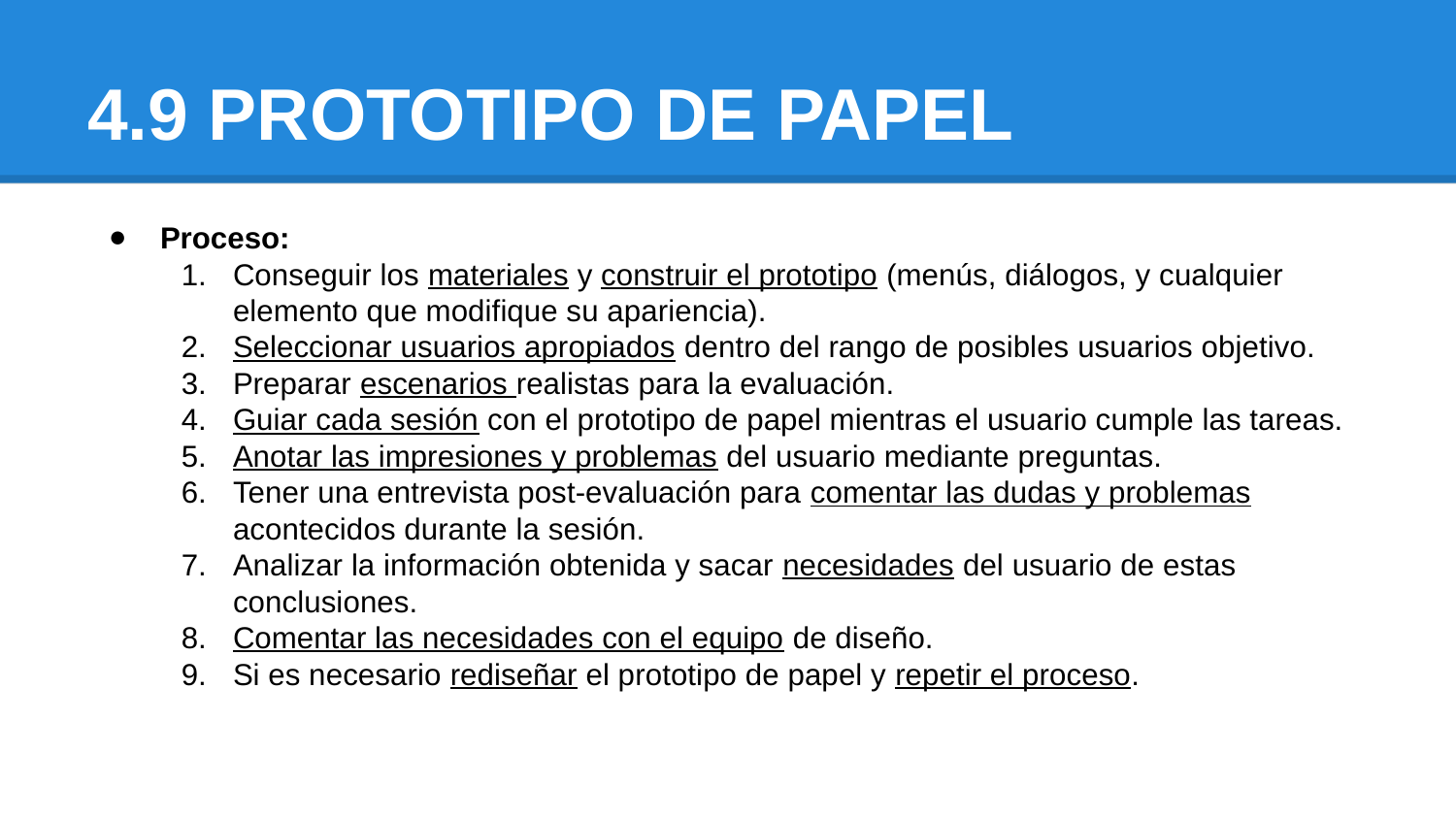

# 4.9 PROTOTIPO DE PAPEL
Proceso:
Conseguir los materiales y construir el prototipo (menús, diálogos, y cualquier elemento que modifique su apariencia).
Seleccionar usuarios apropiados dentro del rango de posibles usuarios objetivo.
Preparar escenarios realistas para la evaluación.
Guiar cada sesión con el prototipo de papel mientras el usuario cumple las tareas.
Anotar las impresiones y problemas del usuario mediante preguntas.
Tener una entrevista post-evaluación para comentar las dudas y problemas acontecidos durante la sesión.
Analizar la información obtenida y sacar necesidades del usuario de estas conclusiones.
Comentar las necesidades con el equipo de diseño.
Si es necesario rediseñar el prototipo de papel y repetir el proceso.